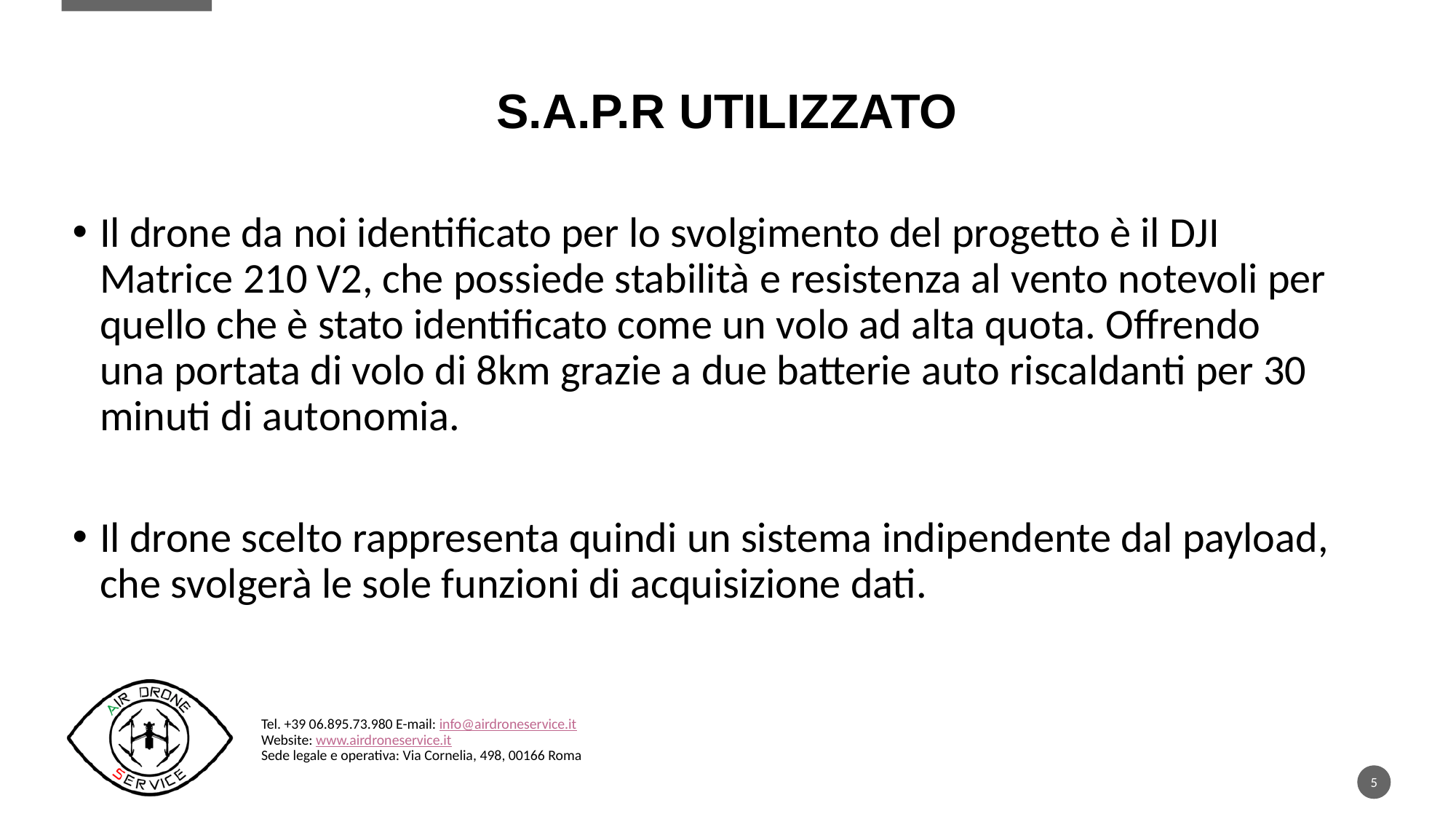

# S.A.P.R UTILIZZATO

Il drone da noi identificato per lo svolgimento del progetto è il DJI Matrice 210 V2, che possiede stabilità e resistenza al vento notevoli per quello che è stato identificato come un volo ad alta quota. Offrendo  una portata di volo di 8km grazie a due batterie auto riscaldanti per 30 minuti di autonomia.

Il drone scelto rappresenta quindi un sistema indipendente dal payload, che svolgerà le sole funzioni di acquisizione dati.

Tel. +39 06.895.73.980 E-mail: info@airdroneservice.it
Website: www.airdroneservice.it
Sede legale e operativa: Via Cornelia, 498, 00166 Roma
5